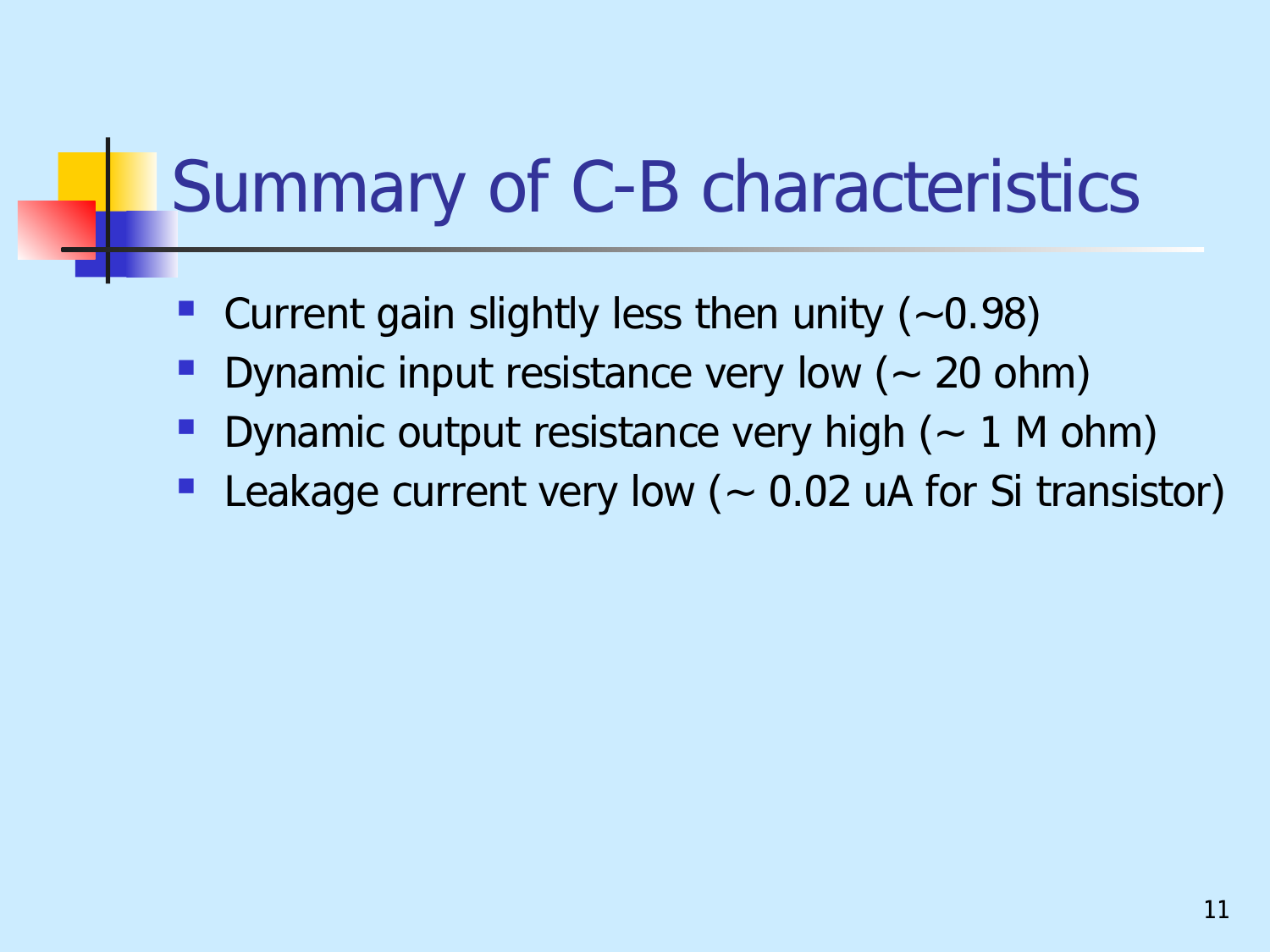

# Summary of C-B characteristics
Current gain slightly less then unity (~0.98)
Dynamic input resistance very low (~ 20 ohm)
Dynamic output resistance very high (~ 1 M ohm)
Leakage current very low (~ 0.02 uA for Si transistor)

11